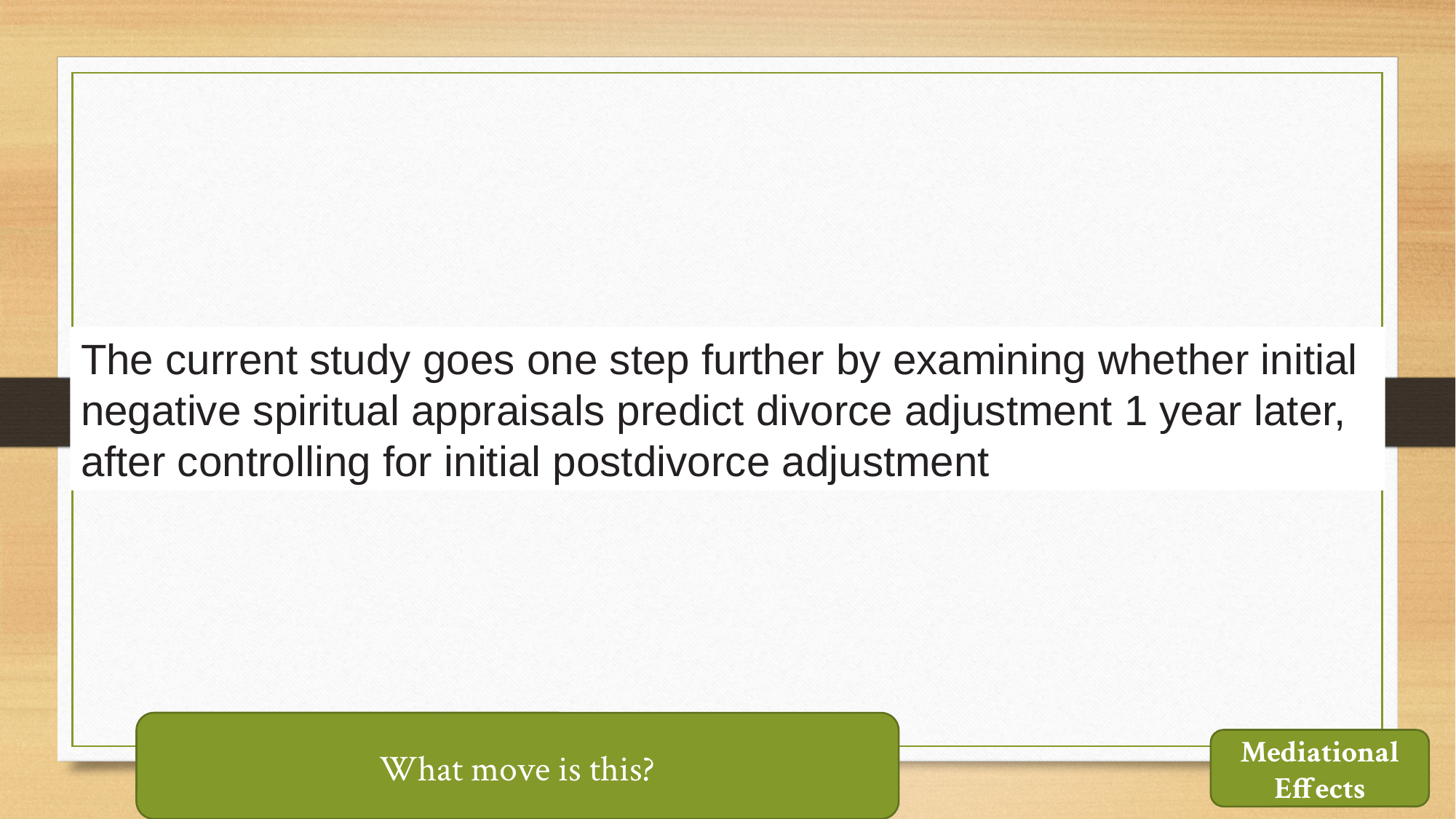

The current study goes one step further by examining whether initial negative spiritual appraisals predict divorce adjustment 1 year later, after controlling for initial postdivorce adjustment
What move is this?
Mediational Effects